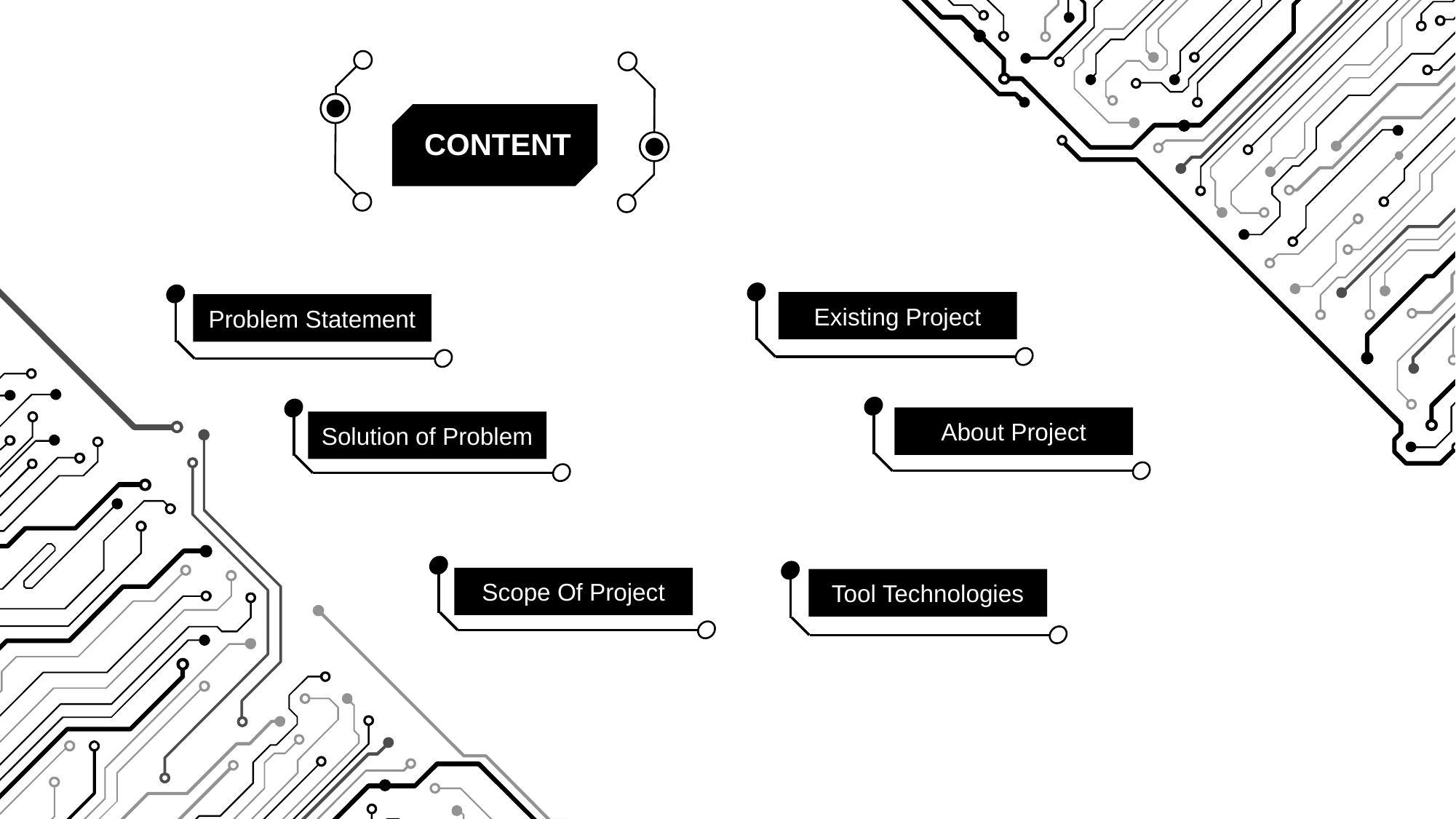

CONTENT

Existing Project

Problem Statement

About Project

Solution of Problem

Scope Of Project

Tool Technologies